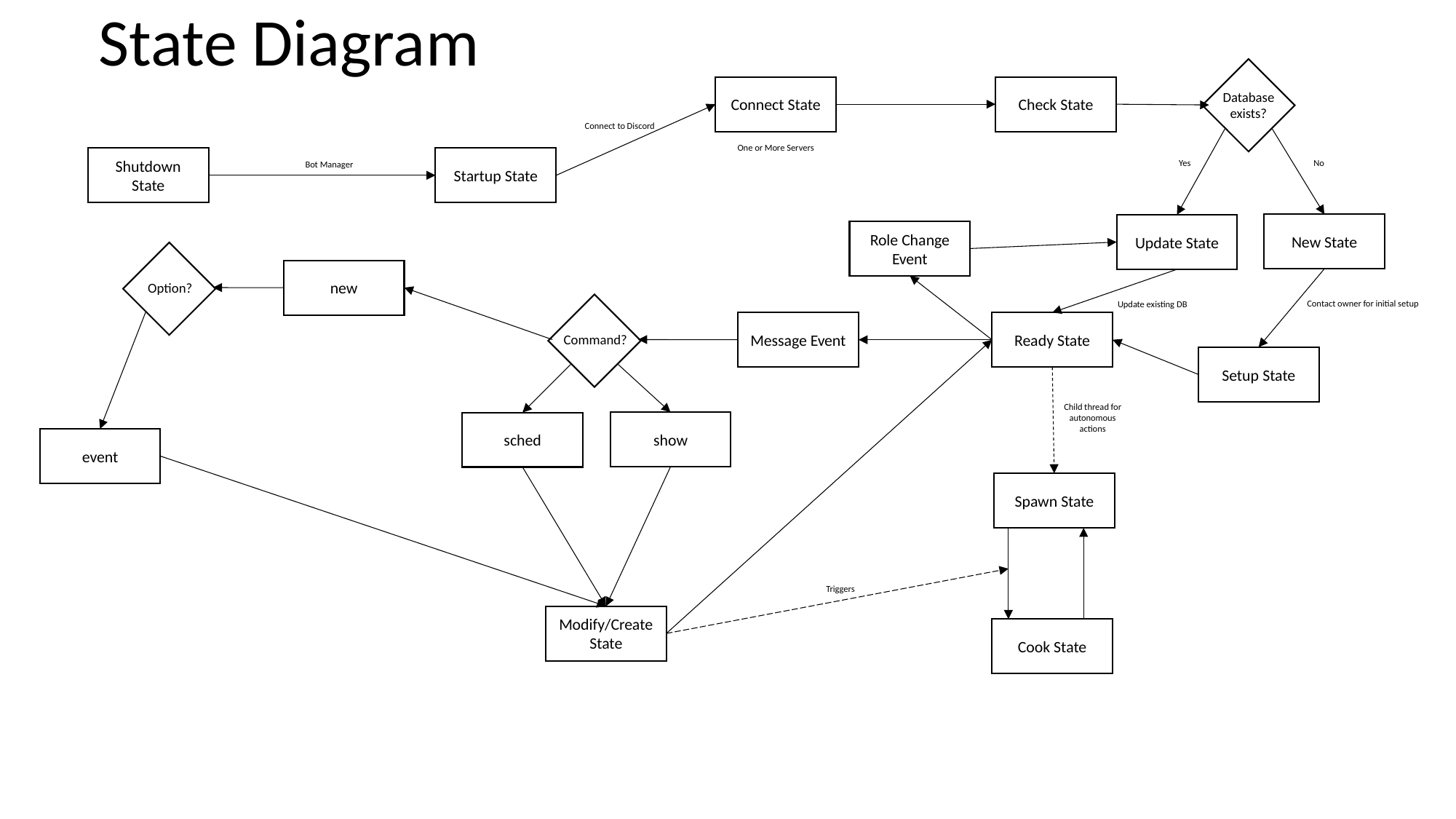

# State Diagram

Database exists?
Connect State
Check State
server-data
Connect to Discord

Option?
One or More Servers
Shutdown State
Startup State
Yes
No
Bot Manager
schedule
New State
Update State
Role Change Event
players

Option?
new
Contact owner for initial setup
Update existing DB

Command?
Message Event
Ready State
Setup State
Child thread for autonomous actions
show
sched
event

Option?
Spawn State
tentative
deny
confirm
Triggers
Modify/Create State
Cook State